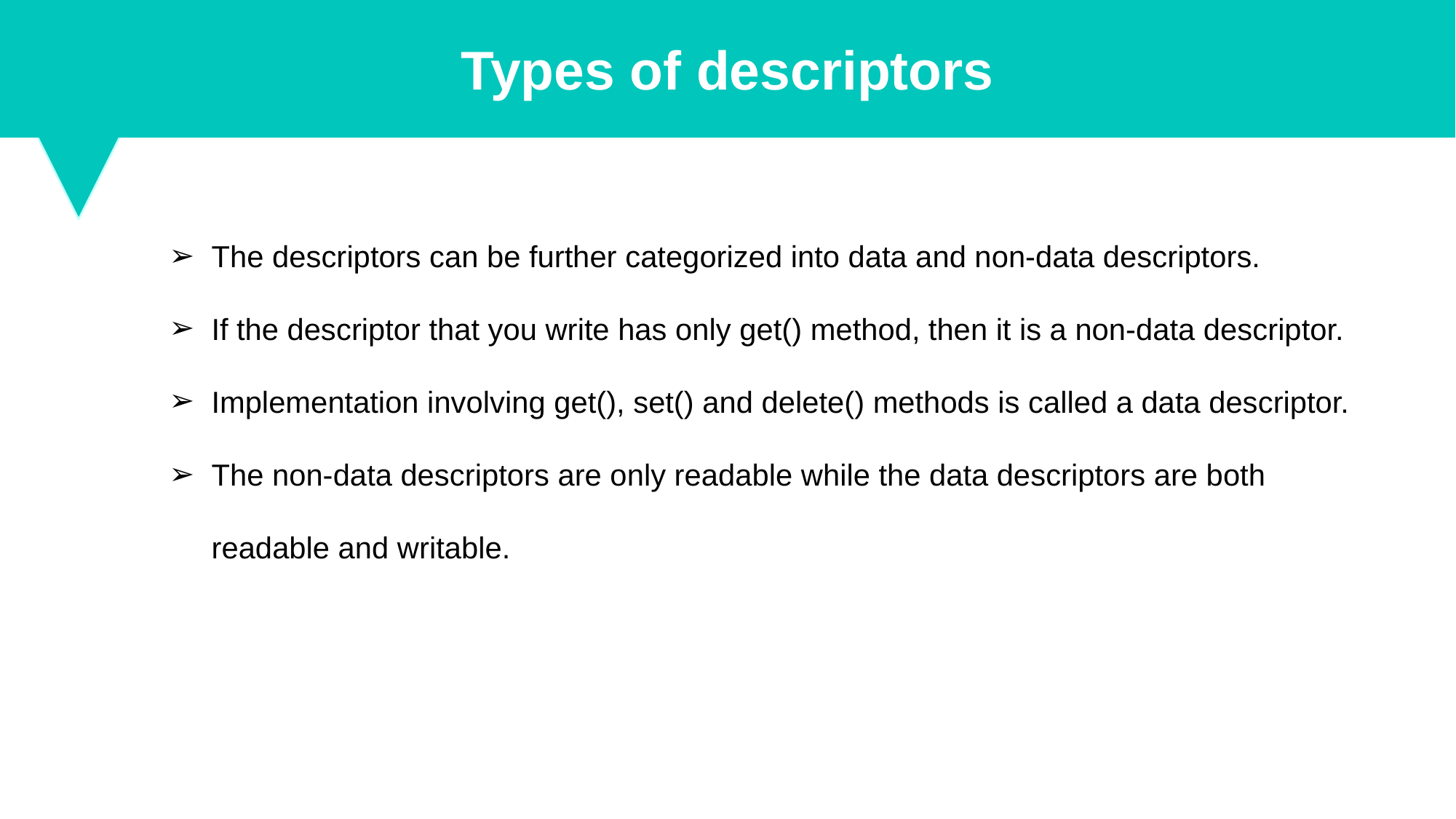

Types of descriptors

The descriptors can be further categorized into data and non-data descriptors.
If the descriptor that you write has only get() method, then it is a non-data descriptor.
Implementation involving get(), set() and delete() methods is called a data descriptor.
The non-data descriptors are only readable while the data descriptors are both readable and writable.